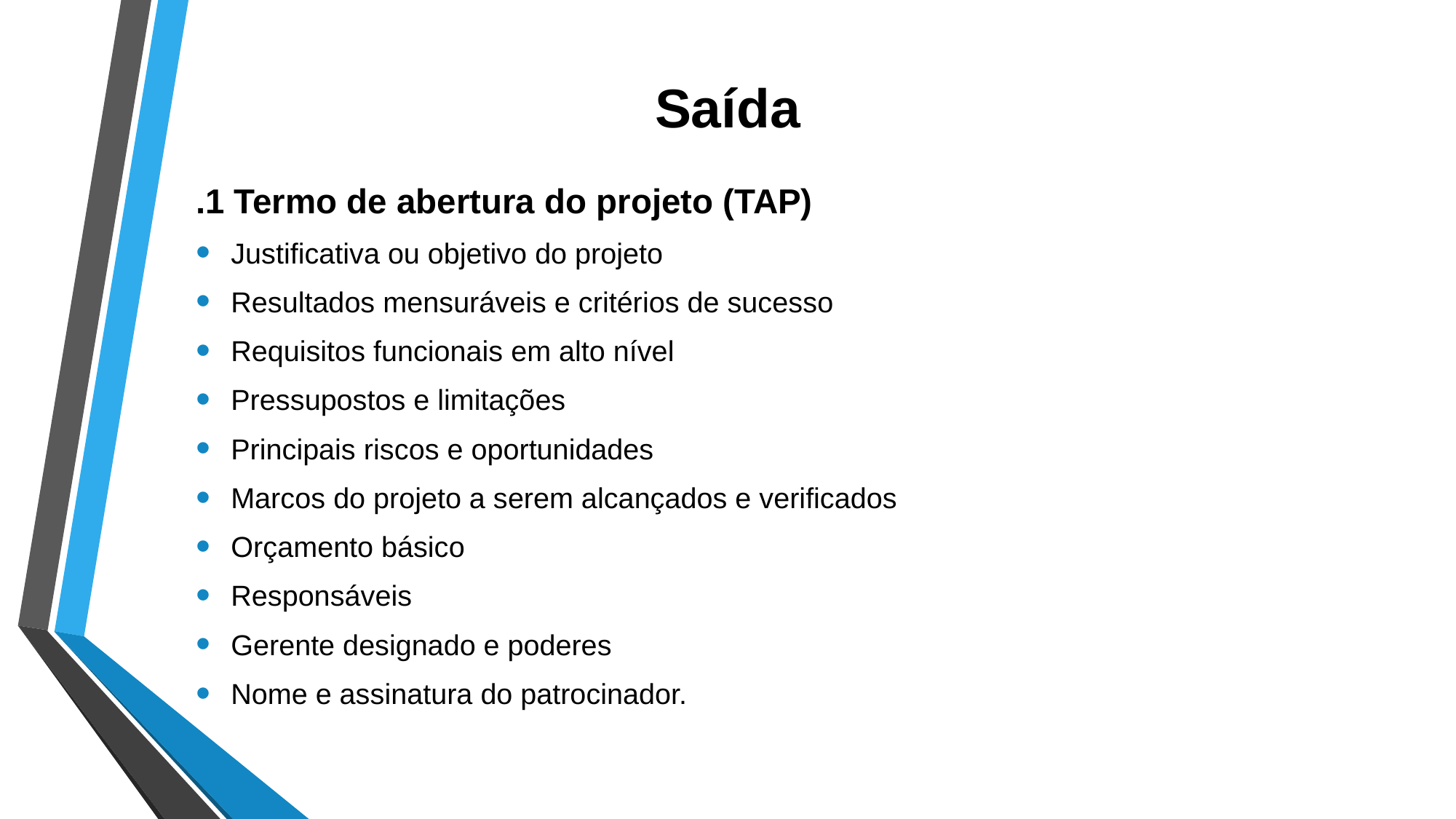

# Saída
.1 Termo de abertura do projeto (TAP)
Justificativa ou objetivo do projeto
Resultados mensuráveis e critérios de sucesso
Requisitos funcionais em alto nível
Pressupostos e limitações
Principais riscos e oportunidades
Marcos do projeto a serem alcançados e verificados
Orçamento básico
Responsáveis
Gerente designado e poderes
Nome e assinatura do patrocinador.